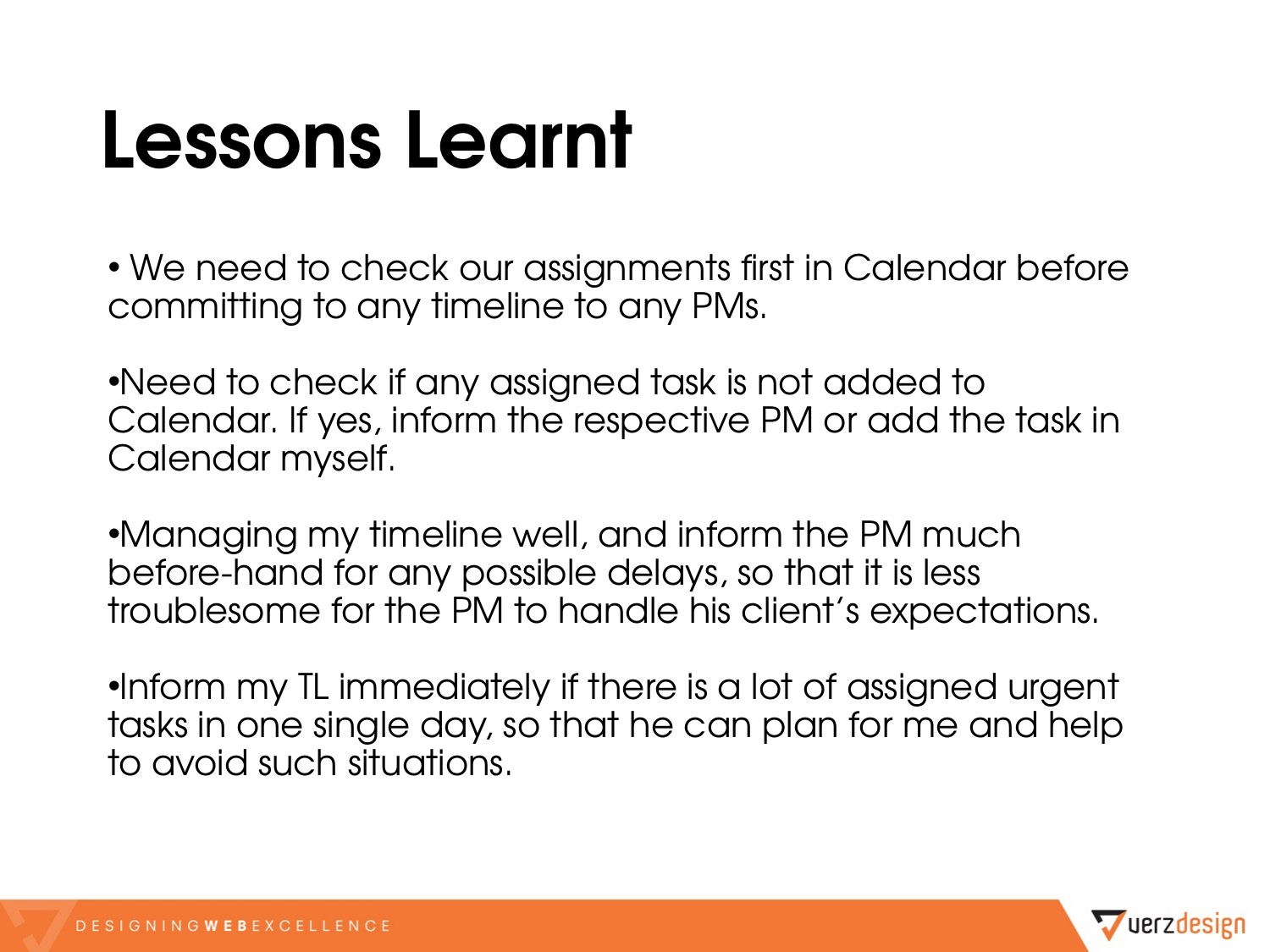

# Lessons Learnt
 We need to check our assignments first in Calendar before committing to any timeline to any PMs.

Need to check if any assigned task is not added to Calendar. If yes, inform the respective PM or add the task in Calendar myself.

Managing my timeline well, and inform the PM much before-hand for any possible delays, so that it is less troublesome for the PM to handle his client’s expectations.

Inform my TL immediately if there is a lot of assigned urgent tasks in one single day, so that he can plan for me and help to avoid such situations.